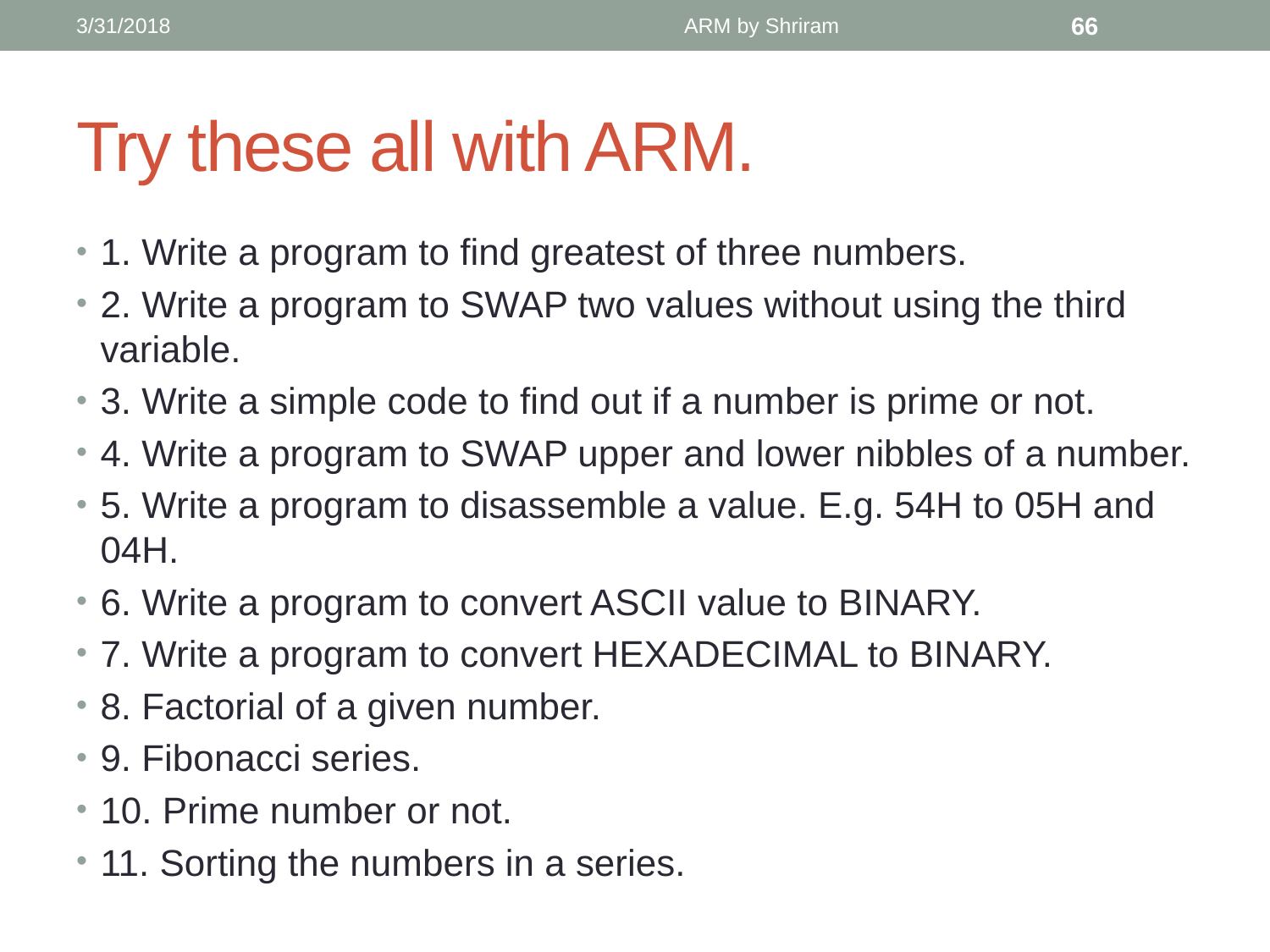

3/31/2018
ARM by Shriram
66
# Try these all with ARM.
1. Write a program to find greatest of three numbers.
2. Write a program to SWAP two values without using the third variable.
3. Write a simple code to find out if a number is prime or not.
4. Write a program to SWAP upper and lower nibbles of a number.
5. Write a program to disassemble a value. E.g. 54H to 05H and 04H.
6. Write a program to convert ASCII value to BINARY.
7. Write a program to convert HEXADECIMAL to BINARY.
8. Factorial of a given number.
9. Fibonacci series.
10. Prime number or not.
11. Sorting the numbers in a series.